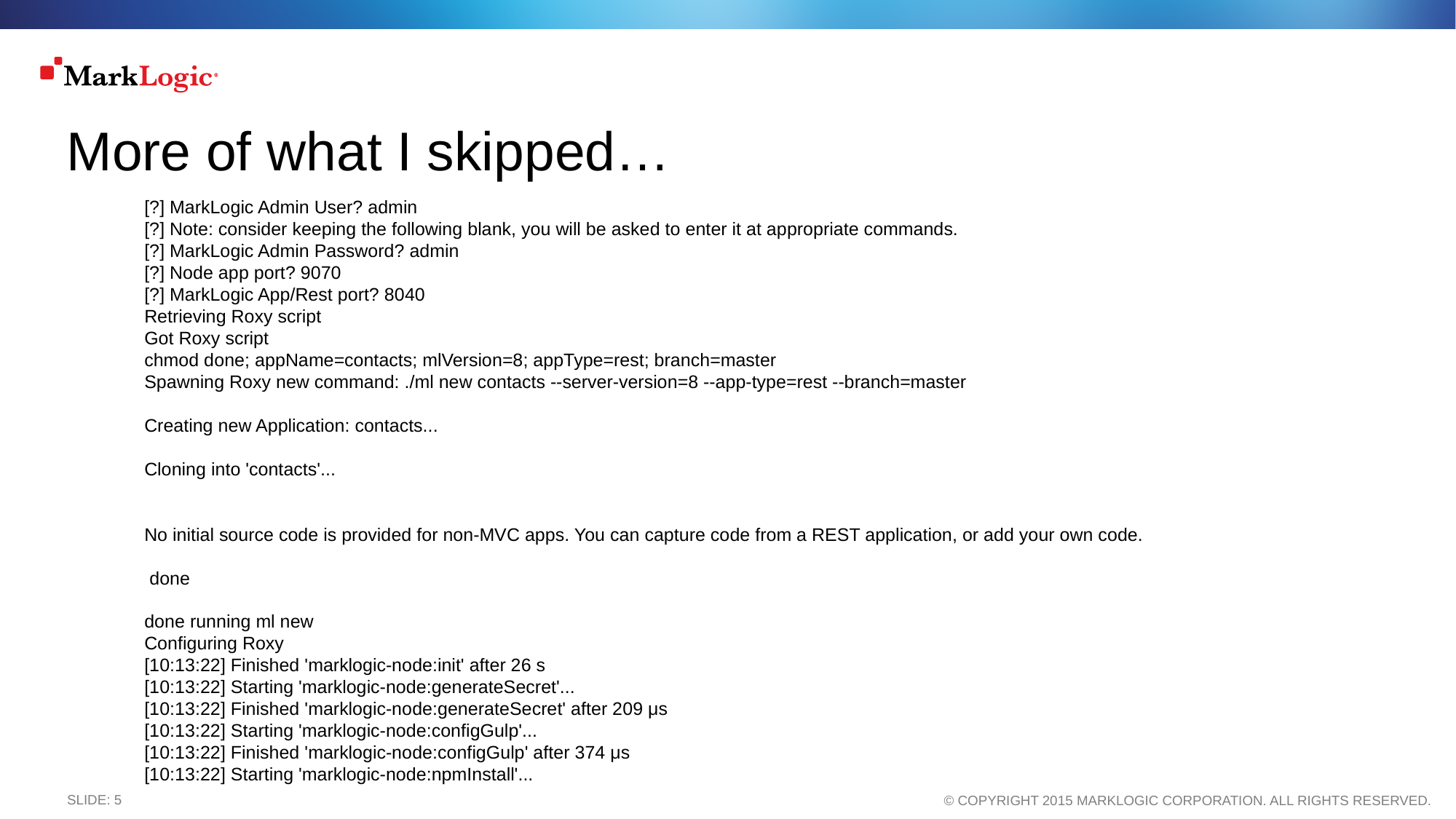

# More of what I skipped…
[?] MarkLogic Admin User? admin
[?] Note: consider keeping the following blank, you will be asked to enter it at appropriate commands.
[?] MarkLogic Admin Password? admin
[?] Node app port? 9070
[?] MarkLogic App/Rest port? 8040
Retrieving Roxy script
Got Roxy script
chmod done; appName=contacts; mlVersion=8; appType=rest; branch=master
Spawning Roxy new command: ./ml new contacts --server-version=8 --app-type=rest --branch=master

Creating new Application: contacts...

Cloning into 'contacts'...

No initial source code is provided for non-MVC apps. You can capture code from a REST application, or add your own code.

 done

done running ml new
Configuring Roxy
[10:13:22] Finished 'marklogic-node:init' after 26 s
[10:13:22] Starting 'marklogic-node:generateSecret'...
[10:13:22] Finished 'marklogic-node:generateSecret' after 209 μs
[10:13:22] Starting 'marklogic-node:configGulp'...
[10:13:22] Finished 'marklogic-node:configGulp' after 374 μs
[10:13:22] Starting 'marklogic-node:npmInstall'...